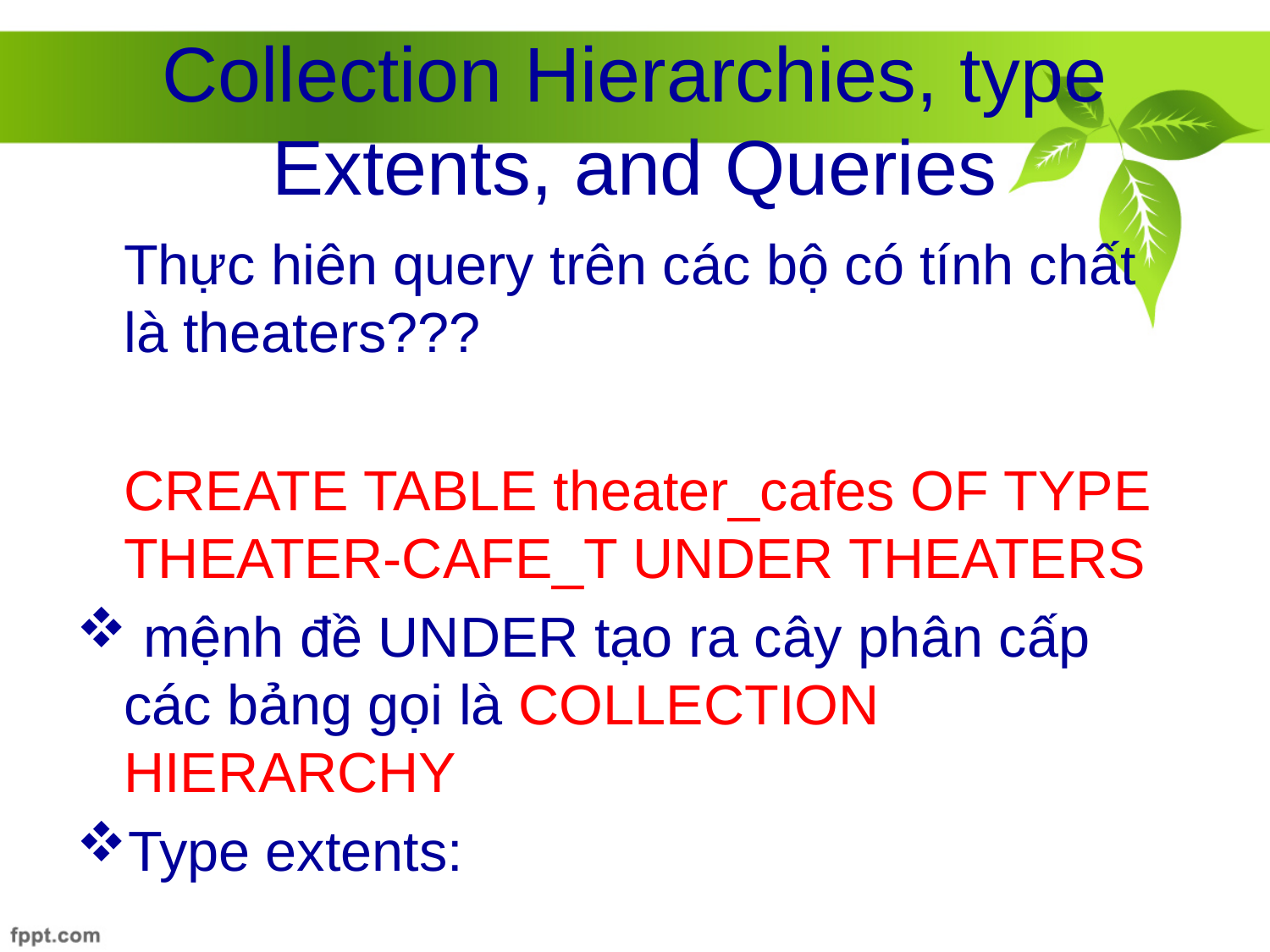

# Collection Hierarchies, type Extents, and Queries
	Thực hiên query trên các bộ có tính chất là theaters???

	CREATE TABLE theater_cafes OF TYPE THEATER-CAFE_T UNDER THEATERS
 mệnh đề UNDER tạo ra cây phân cấp các bảng gọi là COLLECTION HIERARCHY
Type extents: